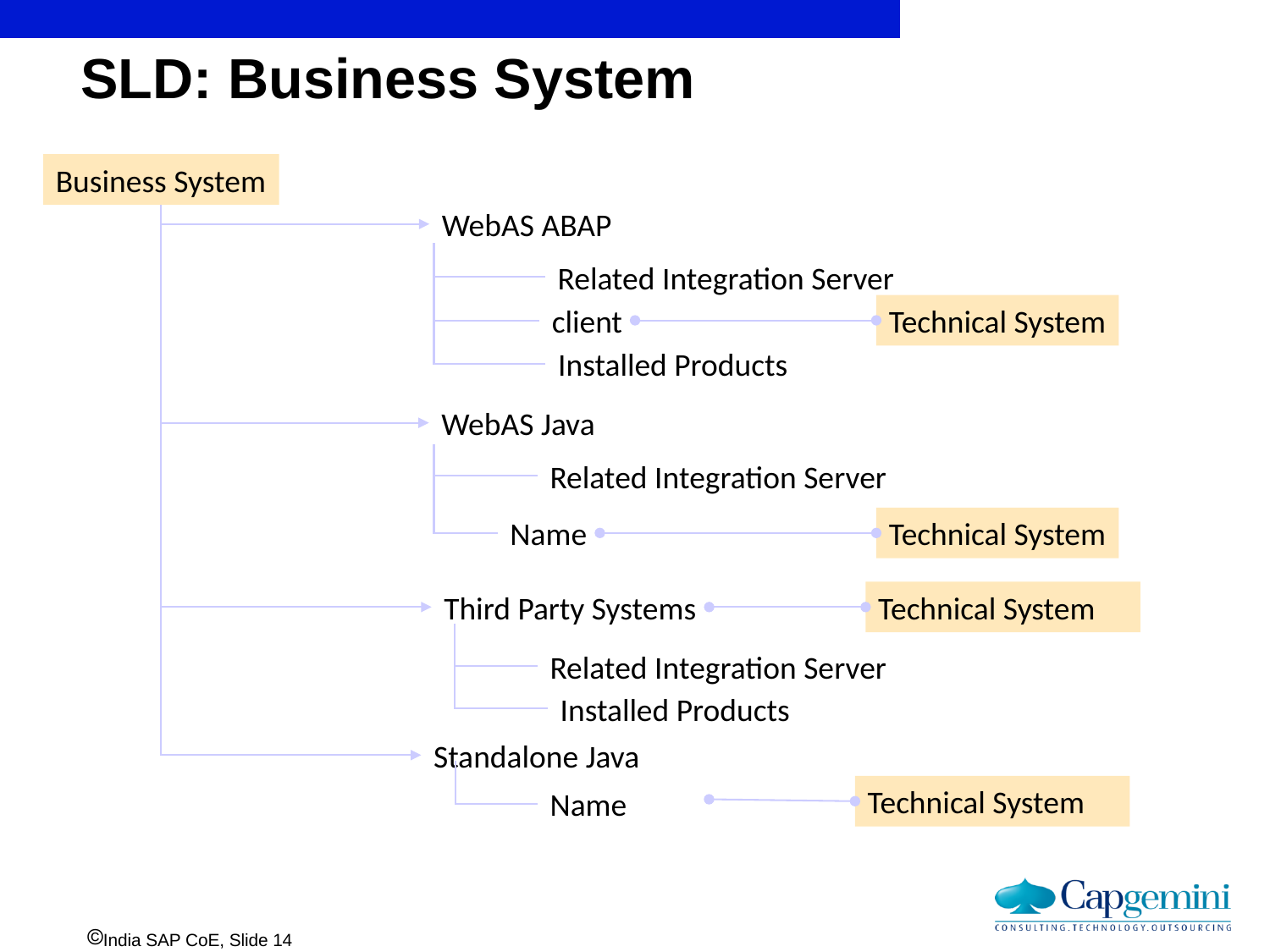

# SLD: Business System
Business System
WebAS ABAP

Related Integration Server
client
Technical System
Installed Products
WebAS Java

Related Integration Server
Name
Technical System
Third Party Systems

Technical System
Related Integration Server
Installed Products
Standalone Java
Technical System
Name